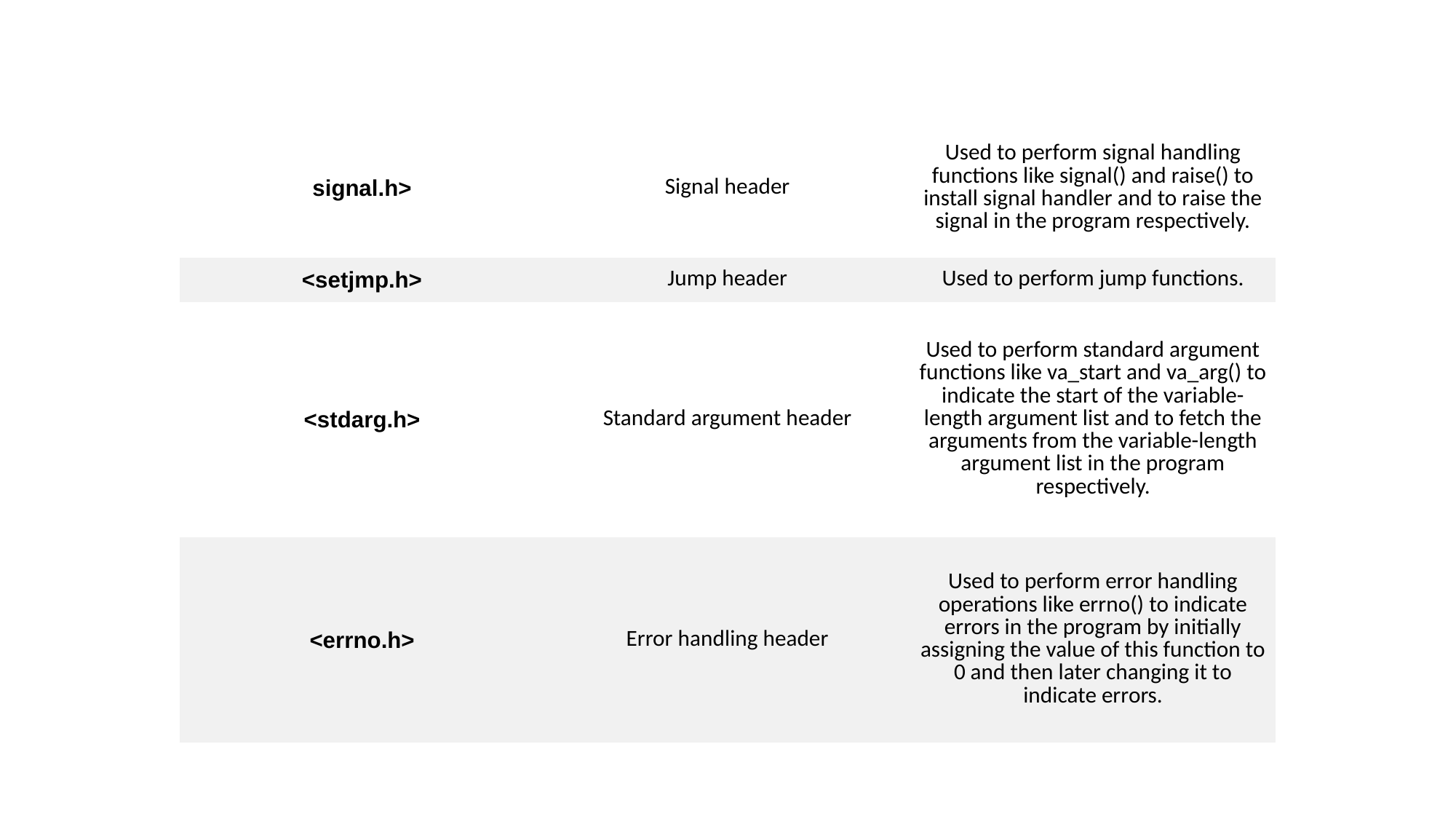

| signal.h> | Signal header | Used to perform signal handling functions like signal() and raise() to install signal handler and to raise the signal in the program respectively. |
| --- | --- | --- |
| <setjmp.h> | Jump header | Used to perform jump functions. |
| <stdarg.h> | Standard argument header | Used to perform standard argument functions like va\_start and va\_arg() to indicate the start of the variable-length argument list and to fetch the arguments from the variable-length argument list in the program respectively. |
| <errno.h> | Error handling header | Used to perform error handling operations like errno() to indicate errors in the program by initially assigning the value of this function to 0 and then later changing it to indicate errors. |